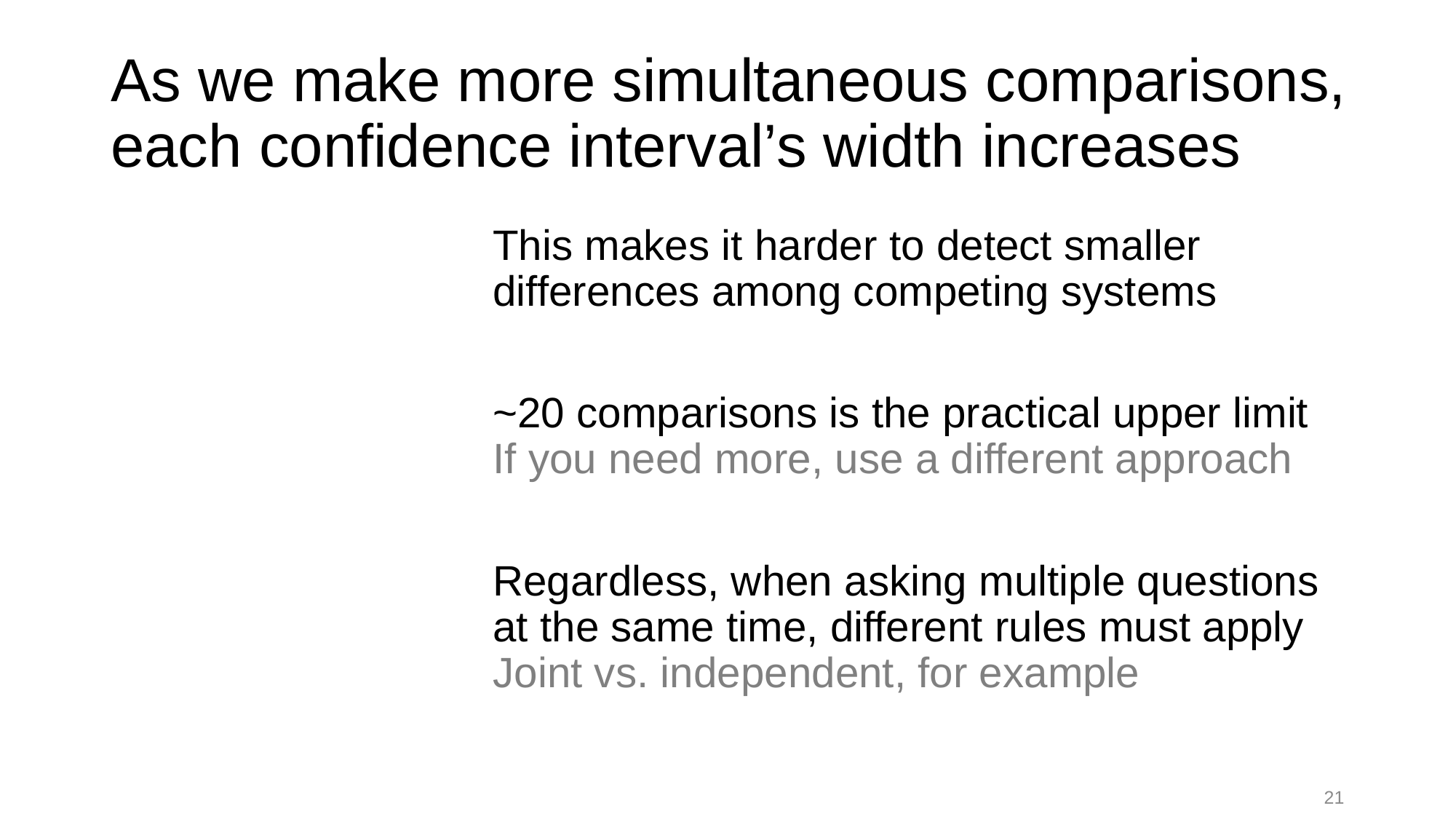

# As we make more simultaneous comparisons, each confidence interval’s width increases
This makes it harder to detect smaller differences among competing systems

~20 comparisons is the practical upper limit
If you need more, use a different approach

Regardless, when asking multiple questions at the same time, different rules must apply
Joint vs. independent, for example
21